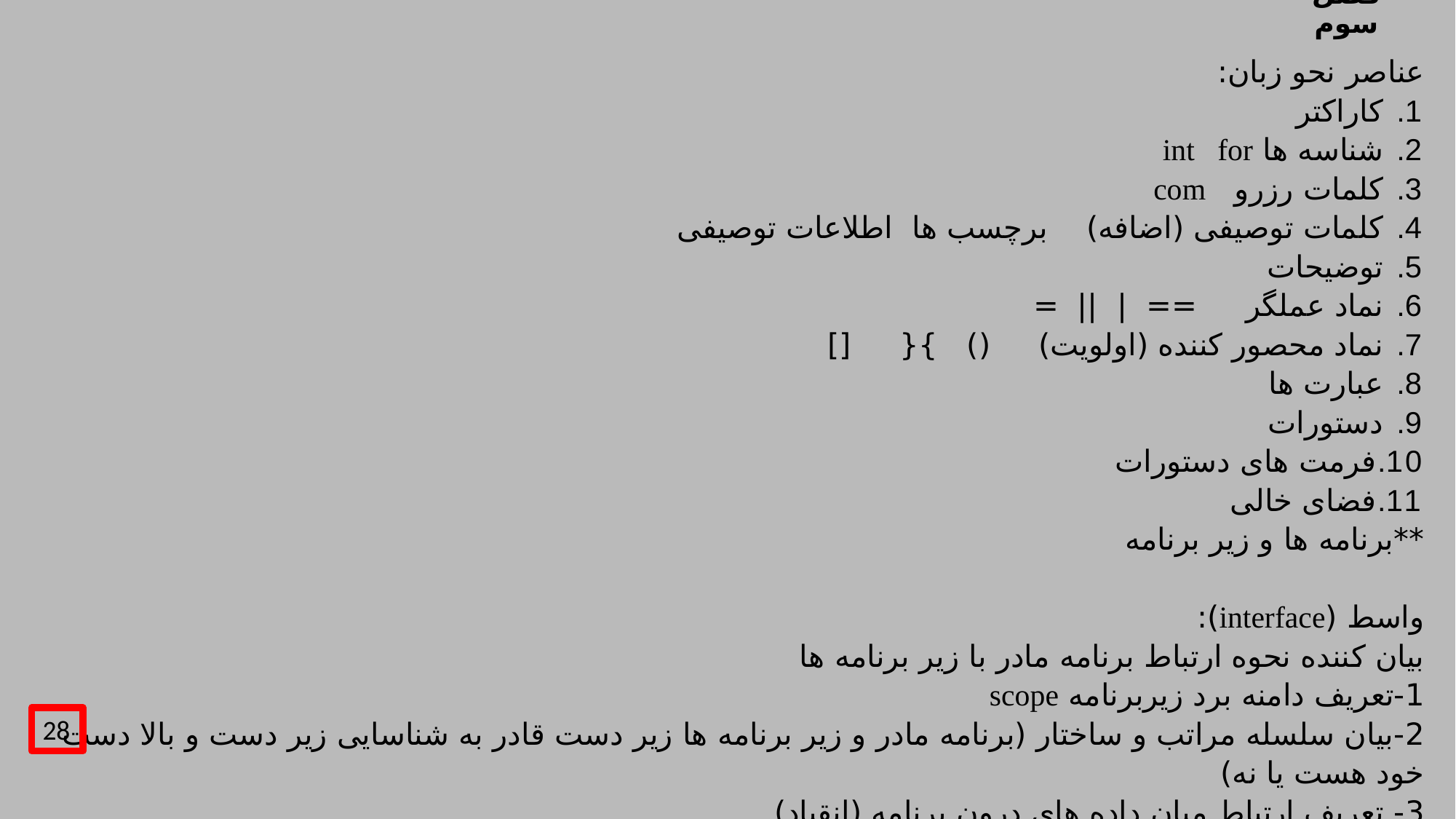

# فصل سوم
عناصر نحو زبان:
کاراکتر
شناسه ها int   for
کلمات رزرو   com
کلمات توصیفی (اضافه)    برچسب ها  اطلاعات توصیفی
توضیحات
نماد عملگر     ==  |  ||  =
نماد محصور کننده (اولویت)     ()   }{     []
عبارت ها
دستورات
فرمت های دستورات
فضای خالی
**برنامه ها و زیر برنامه

واسط (interface):
بیان کننده نحوه ارتباط برنامه مادر با زیر برنامه ها
1-تعریف دامنه برد زیربرنامه scope
2-بیان سلسله مراتب و ساختار (برنامه مادر و زیر برنامه ها زیر دست قادر به شناسایی زیر دست و بالا دست خود هست یا نه)
3- تعریف ارتباط میان داده های درون برنامه (انقیاد)
28